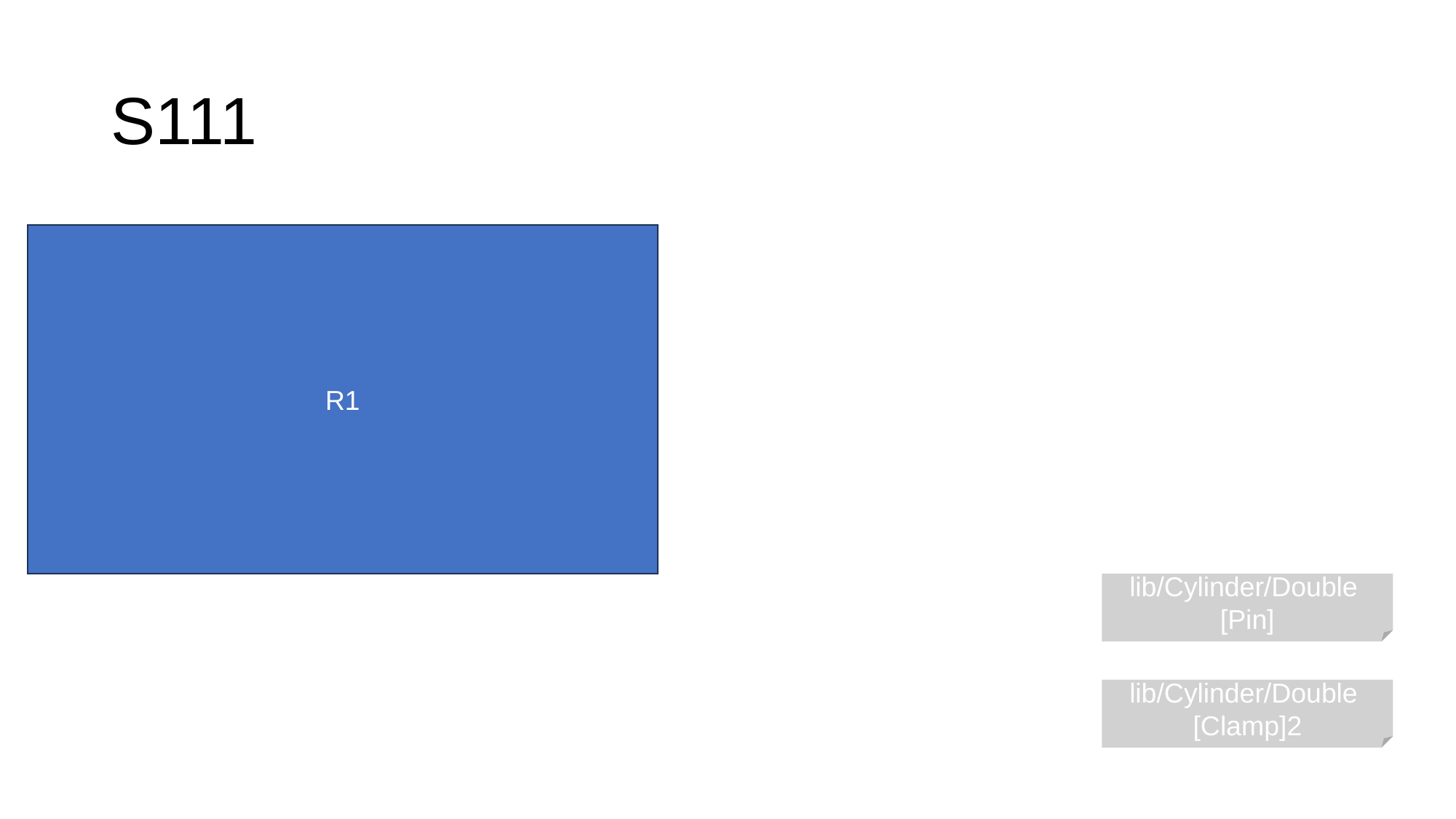

# S111
R1
lib/Cylinder/Double
[Pin]
lib/Cylinder/Double
[Clamp]2